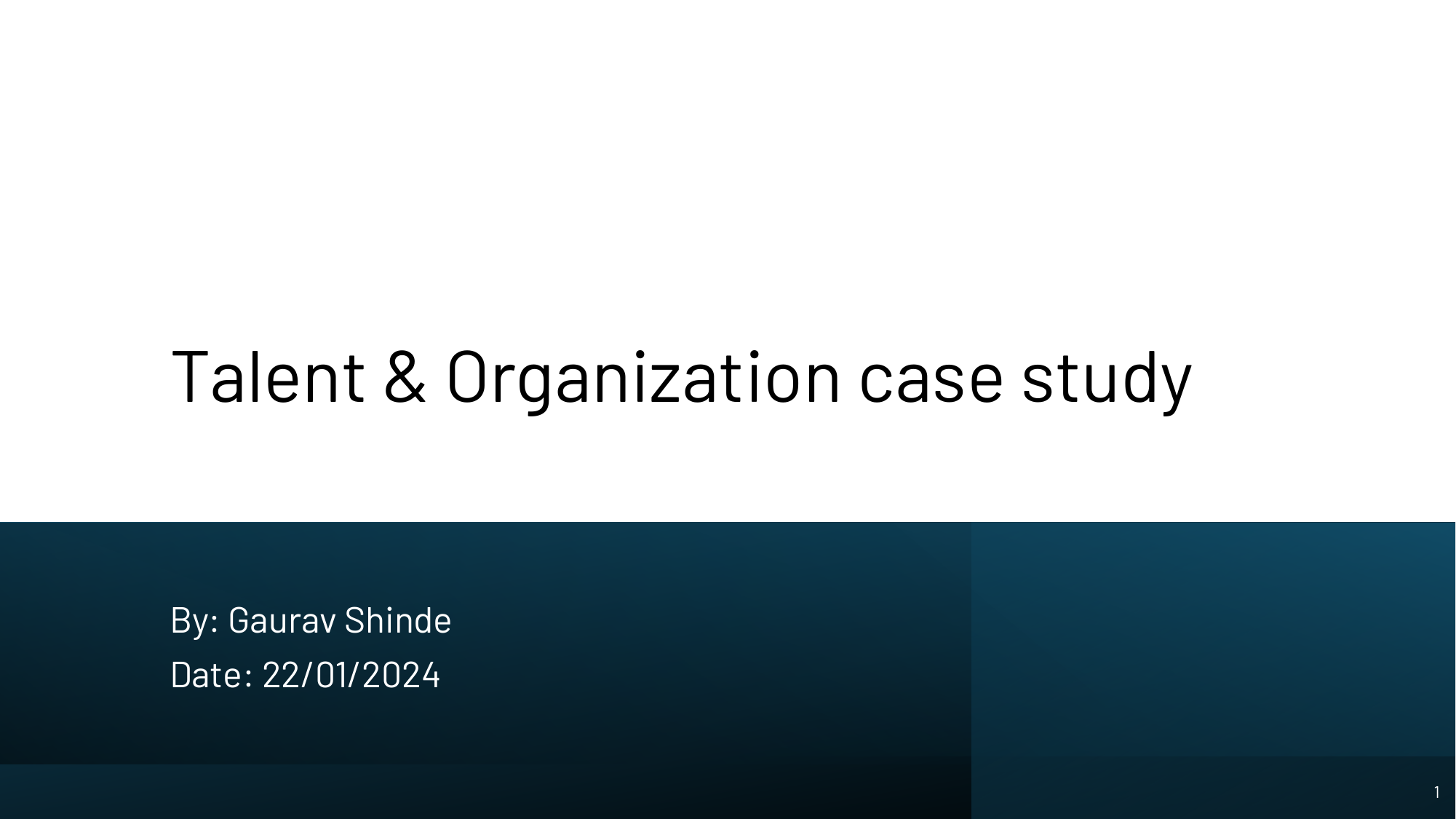

# Talent & Organization case study

By: Gaurav Shinde
Date: 22/01/2024
1